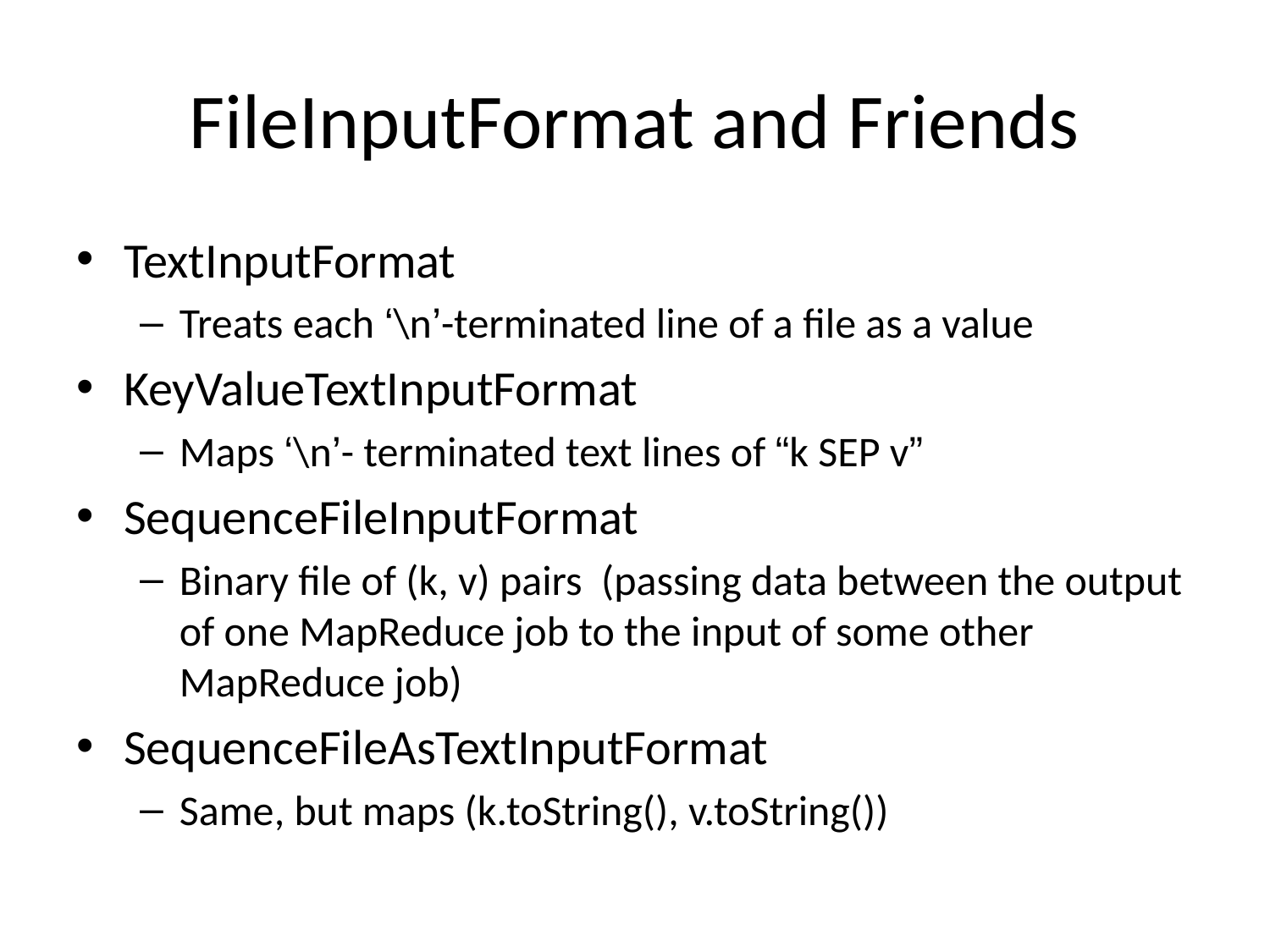

# FileInputFormat and Friends
TextInputFormat
Treats each ‘\n’-terminated line of a file as a value
KeyValueTextInputFormat
Maps ‘\n’- terminated text lines of “k SEP v”
SequenceFileInputFormat
Binary file of (k, v) pairs  (passing data between the output of one MapReduce job to the input of some other MapReduce job)
SequenceFileAsTextInputFormat
Same, but maps (k.toString(), v.toString())